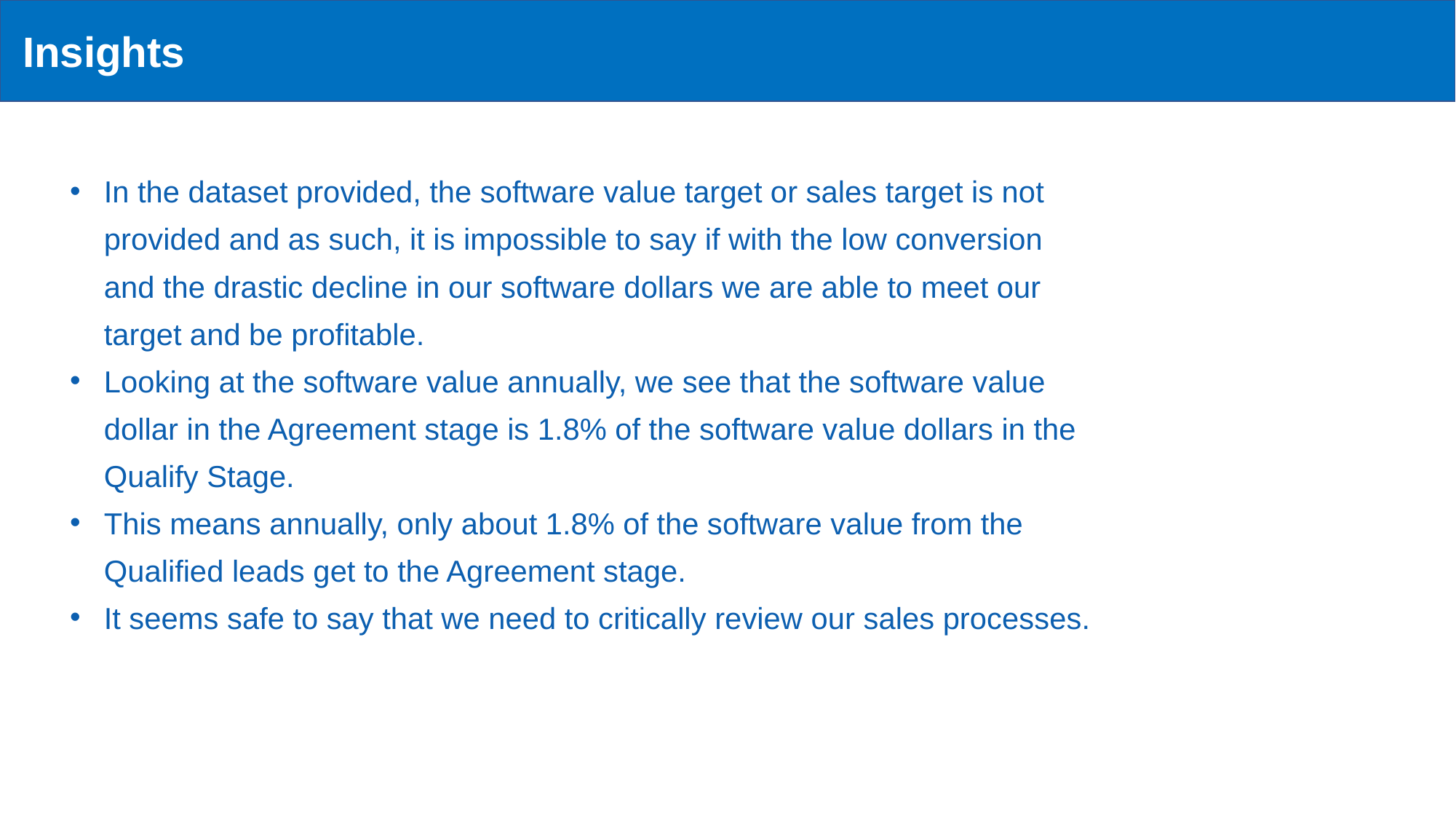

Insights
In the dataset provided, the software value target or sales target is not provided and as such, it is impossible to say if with the low conversion and the drastic decline in our software dollars we are able to meet our target and be profitable.
Looking at the software value annually, we see that the software value dollar in the Agreement stage is 1.8% of the software value dollars in the Qualify Stage.
This means annually, only about 1.8% of the software value from the Qualified leads get to the Agreement stage.
It seems safe to say that we need to critically review our sales processes.